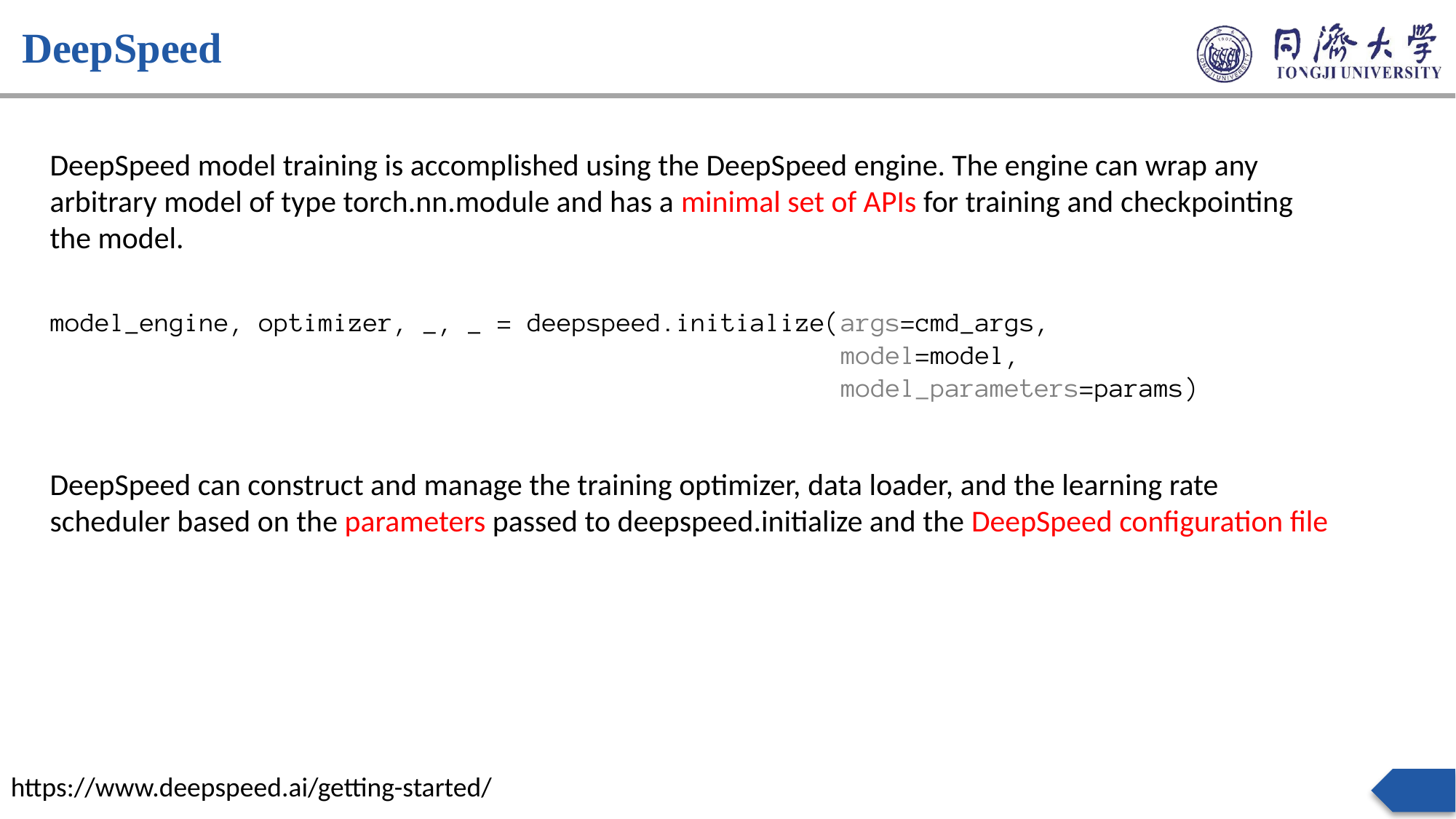

DeepSpeed

DeepSpeed model training is accomplished using the DeepSpeed engine. The engine can wrap any arbitrary model of type torch.nn.module and has a minimal set of APIs for training and checkpointing the model.
model_engine, optimizer, _, _ = deepspeed.initialize(args=cmd_args,
                                                     model=model,
                                                     model_parameters=params)

DeepSpeed can construct and manage the training optimizer, data loader, and the learning rate scheduler based on the parameters passed to deepspeed.initialize and the DeepSpeed configuration file
https://www.deepspeed.ai/getting-started/